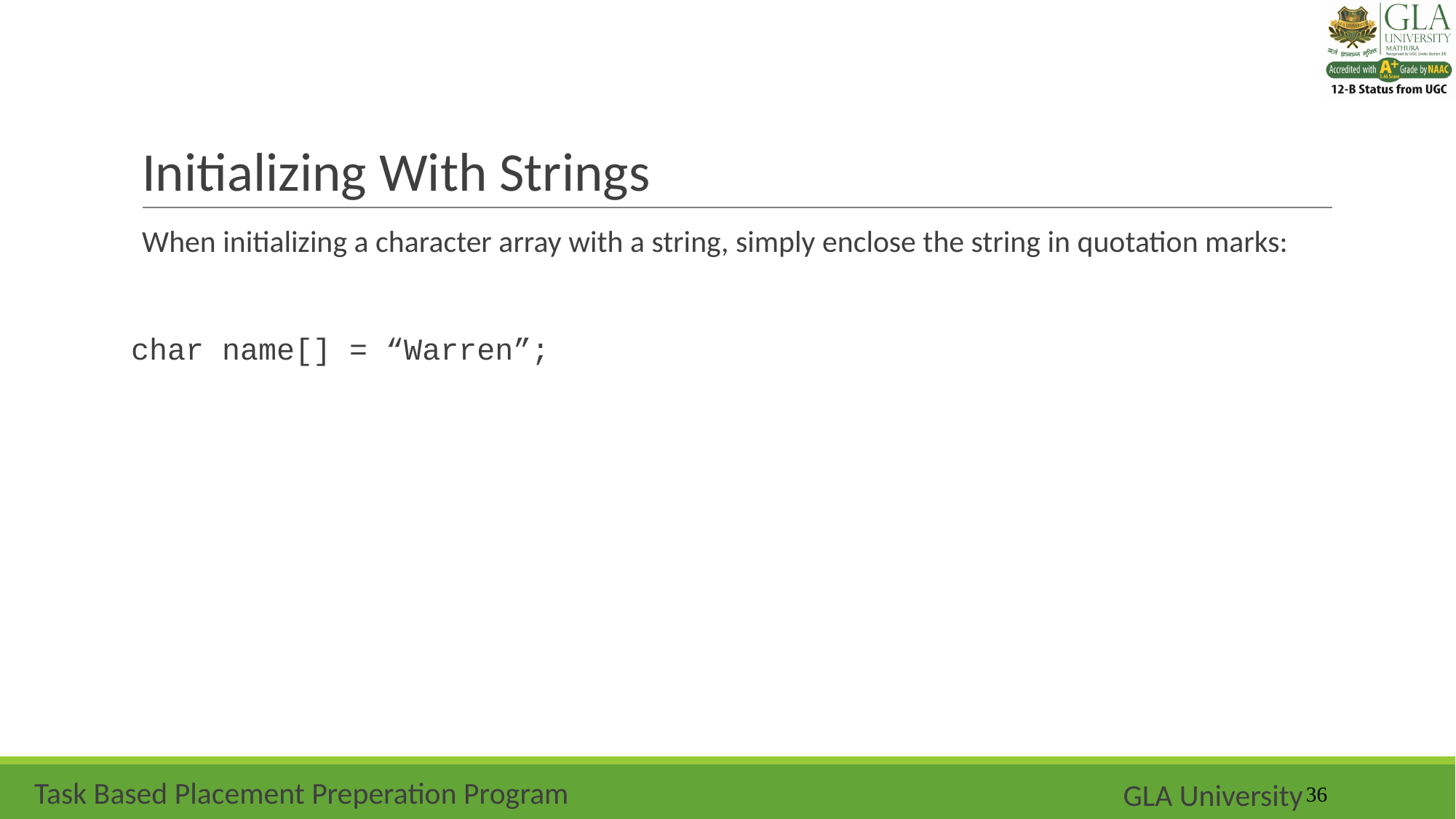

# Initializing With Strings
When initializing a character array with a string, simply enclose the string in quotation marks:

char name[] = “Warren”;
36